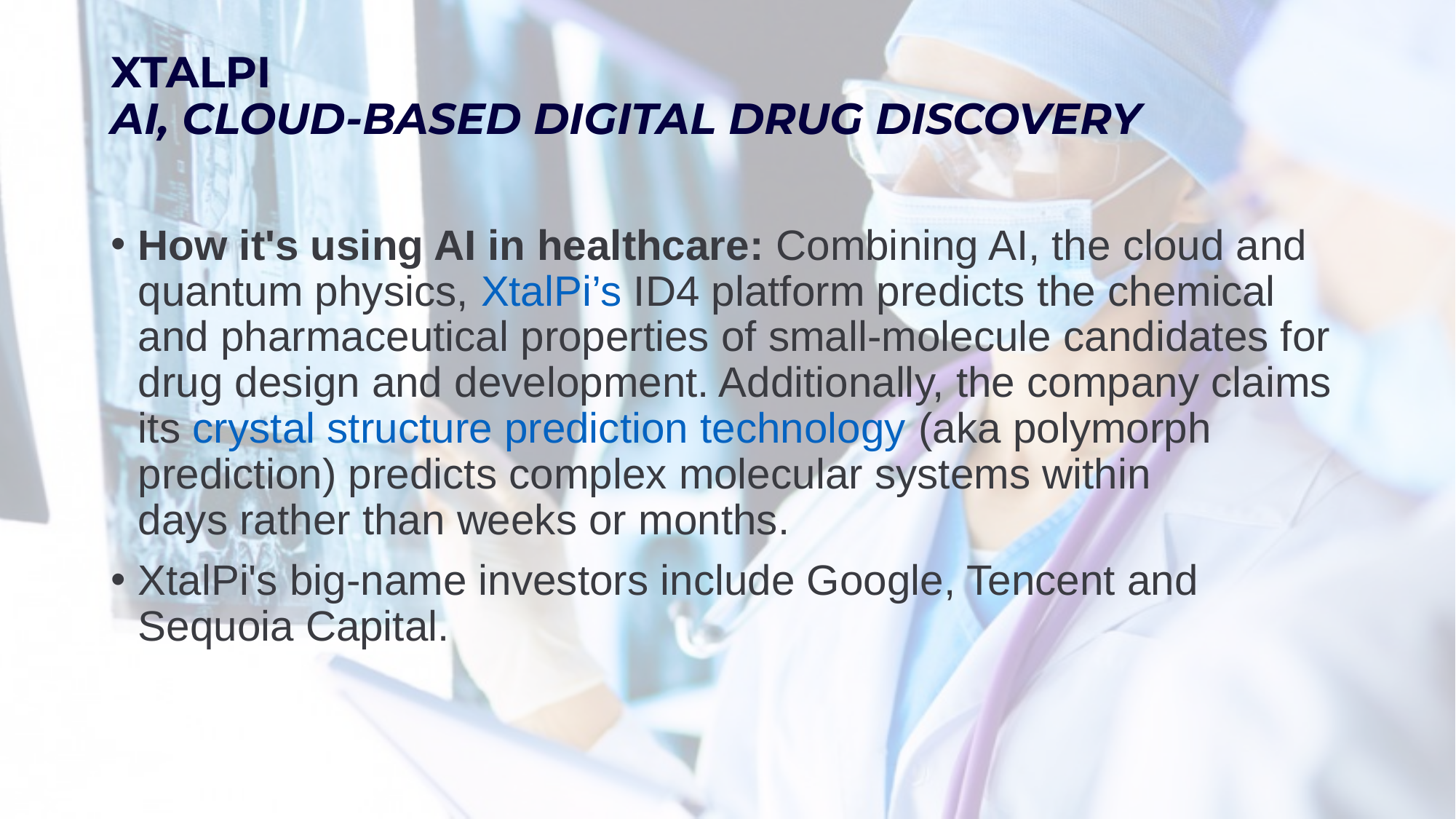

# XTALPI AI, CLOUD-BASED DIGITAL DRUG DISCOVERY
How it's using AI in healthcare: Combining AI, the cloud and quantum physics, XtalPi’s ID4 platform predicts the chemical and pharmaceutical properties of small-molecule candidates for drug design and development. Additionally, the company claims its crystal structure prediction technology (aka polymorph prediction) predicts complex molecular systems within days rather than weeks or months.
XtalPi's big-name investors include Google, Tencent and Sequoia Capital.